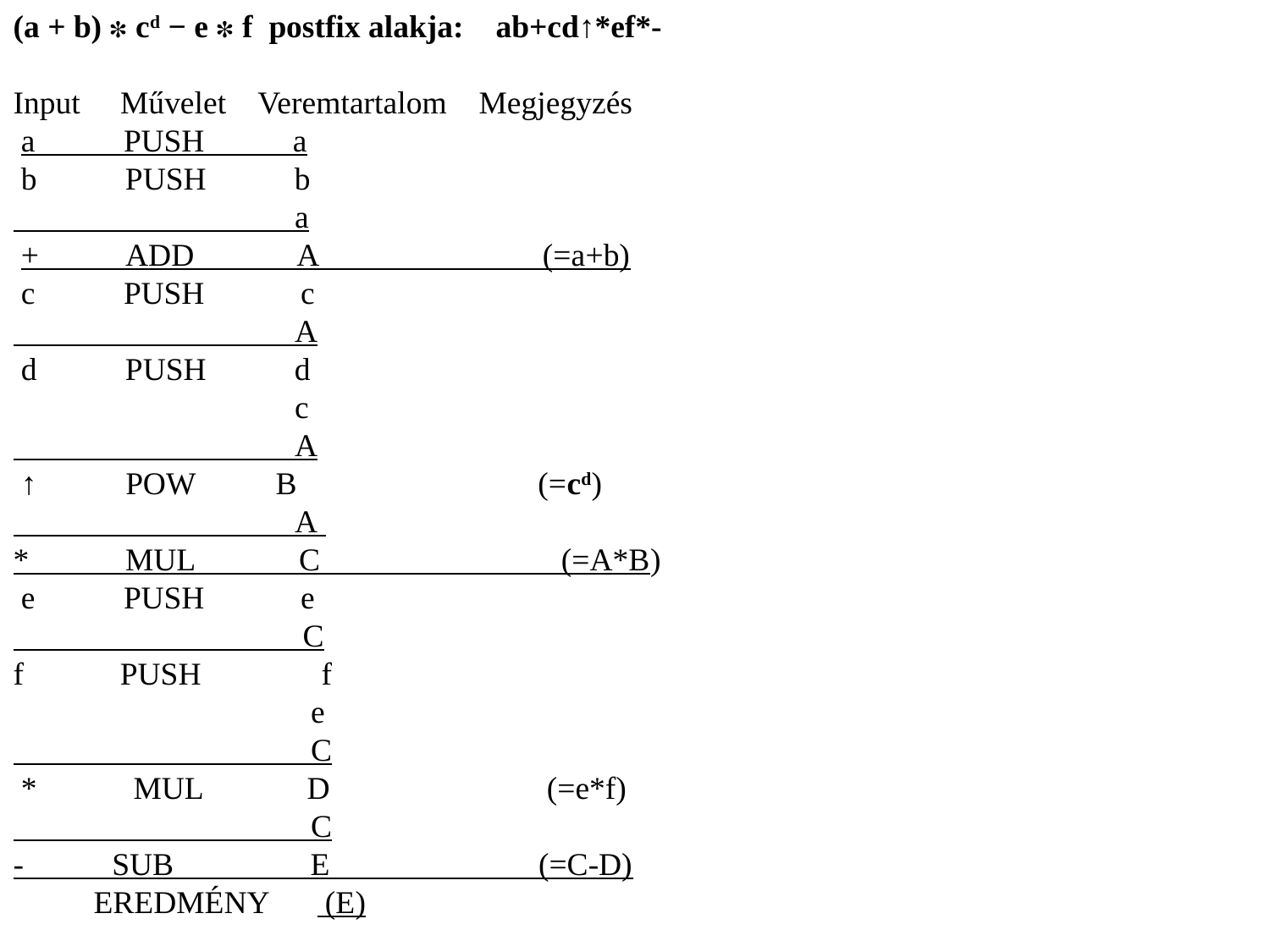

(a + b) ∗ cd − e ∗ f  postfix alakja:    ab+cd↑*ef*-

Input     Művelet    Veremtartalom    Megjegyzés
 a           PUSH           a
 b           PUSH           b
                                   a
 +           ADD             A                            (=a+b)
 c           PUSH            c
                                   A
 d           PUSH           d
                                   c
                                   A
 ↑           POW          B                              (=cd)
                                   A
*            MUL             C                              (=A*B)
 e           PUSH            e
                                    C
f            PUSH               f
                                     e
                                     C
 *            MUL             D                           (=e*f)
                                     C
-           SUB                 E                          (=C-D)
          EREDMÉNY       (E)